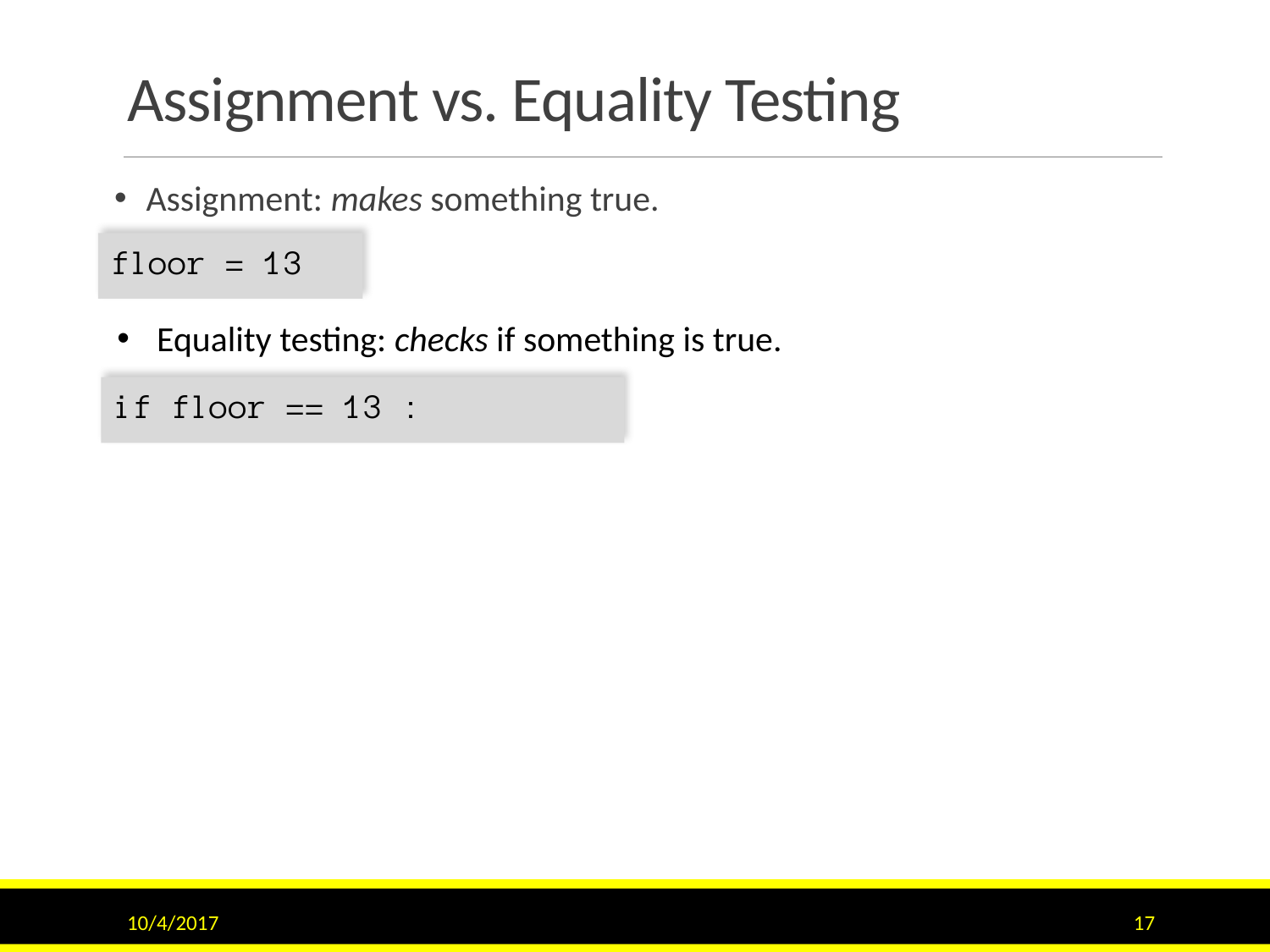

# Assignment vs. Equality Testing
Assignment: makes something true.

floor = 13

Equality testing: checks if something is true.
if floor == 13 :

10/4/2017
17